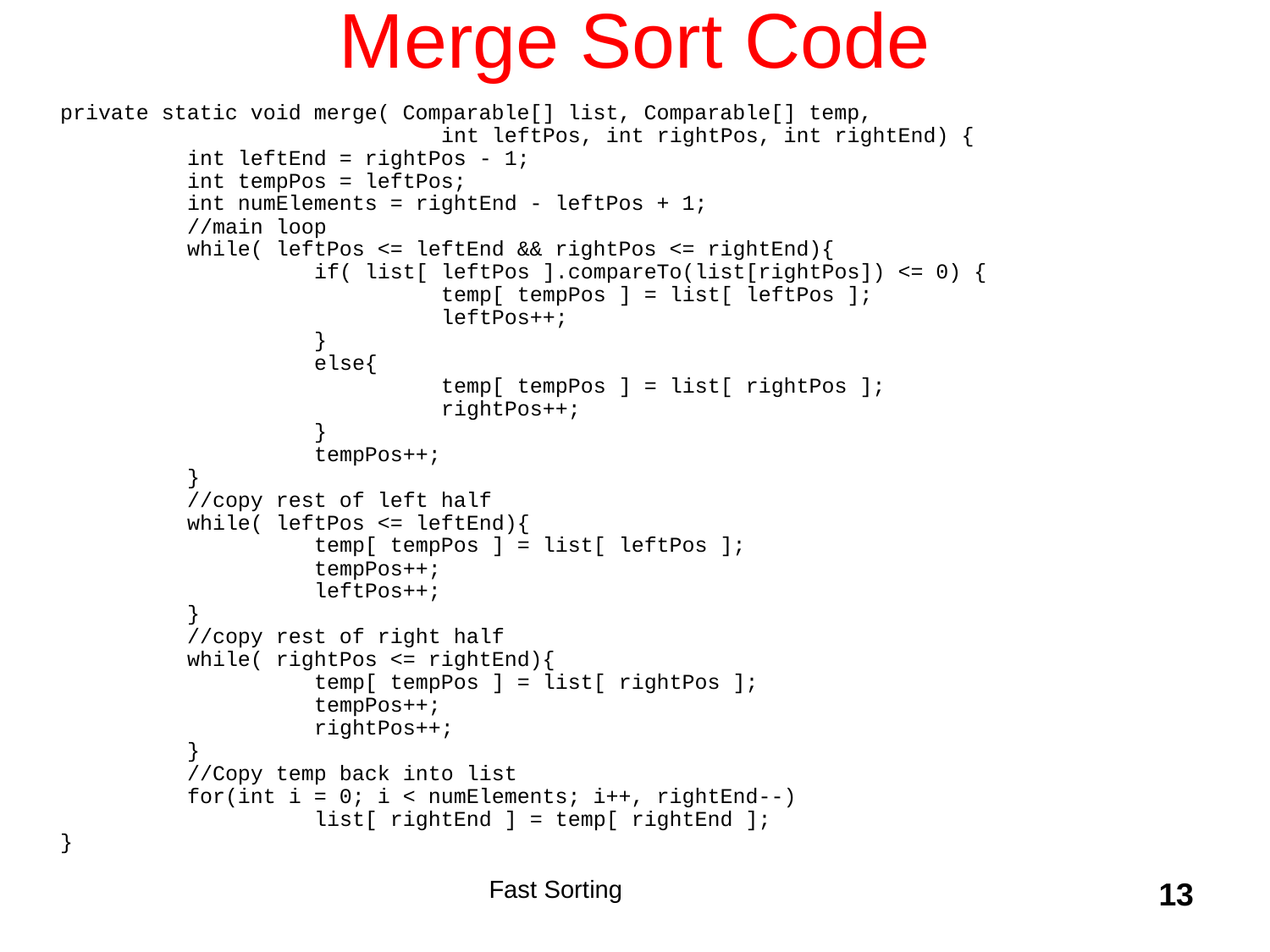

# Merge Sort Code
private static void merge( Comparable[] list, Comparable[] temp,
			int leftPos, int rightPos, int rightEnd) {
	int leftEnd = rightPos - 1;
	int tempPos = leftPos;
	int numElements = rightEnd - leftPos + 1;
	//main loop
	while( leftPos <= leftEnd && rightPos <= rightEnd){
		if( list[ leftPos ].compareTo(list[rightPos]) <= 0) {
			temp[ tempPos ] = list[ leftPos ];
			leftPos++;
		}
		else{
			temp[ tempPos ] = list[ rightPos ];
			rightPos++;
		}
		tempPos++;
	}
	//copy rest of left half
	while( leftPos <= leftEnd){
		temp[ tempPos ] = list[ leftPos ];
		tempPos++;
		leftPos++;
	}
	//copy rest of right half
	while( rightPos <= rightEnd){
		temp[ tempPos ] = list[ rightPos ];
		tempPos++;
		rightPos++;
	}
	//Copy temp back into list
	for(int i = 0; i < numElements; i++, rightEnd--)
		list[ rightEnd ] = temp[ rightEnd ];
}
Fast Sorting
13